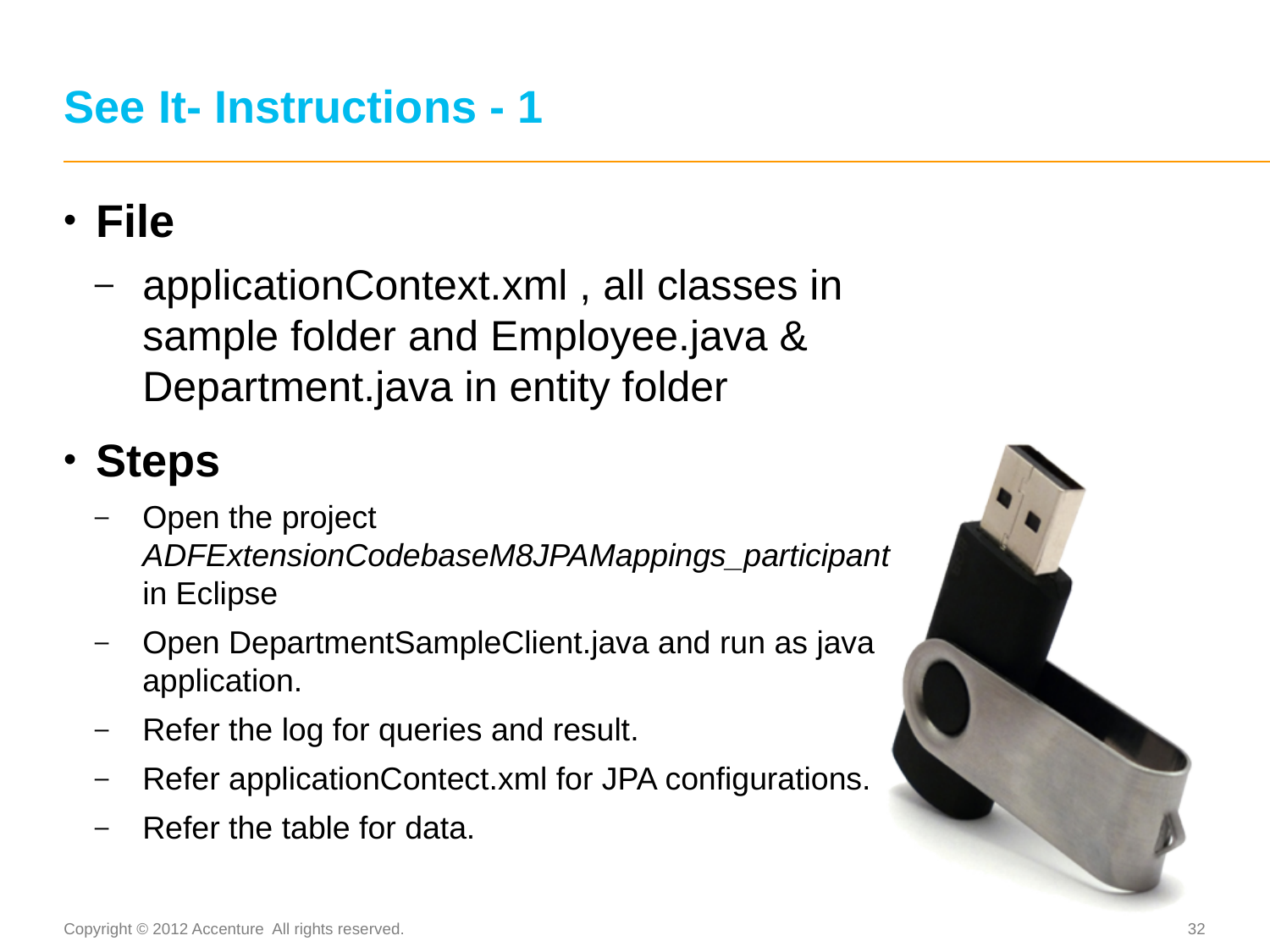

# See It- Instructions - 1
File
applicationContext.xml , all classes in sample folder and Employee.java & Department.java in entity folder
Steps
Open the project ADFExtensionCodebaseM8JPAMappings_participant in Eclipse
Open DepartmentSampleClient.java and run as java application.
Refer the log for queries and result.
Refer applicationContect.xml for JPA configurations.
Refer the table for data.